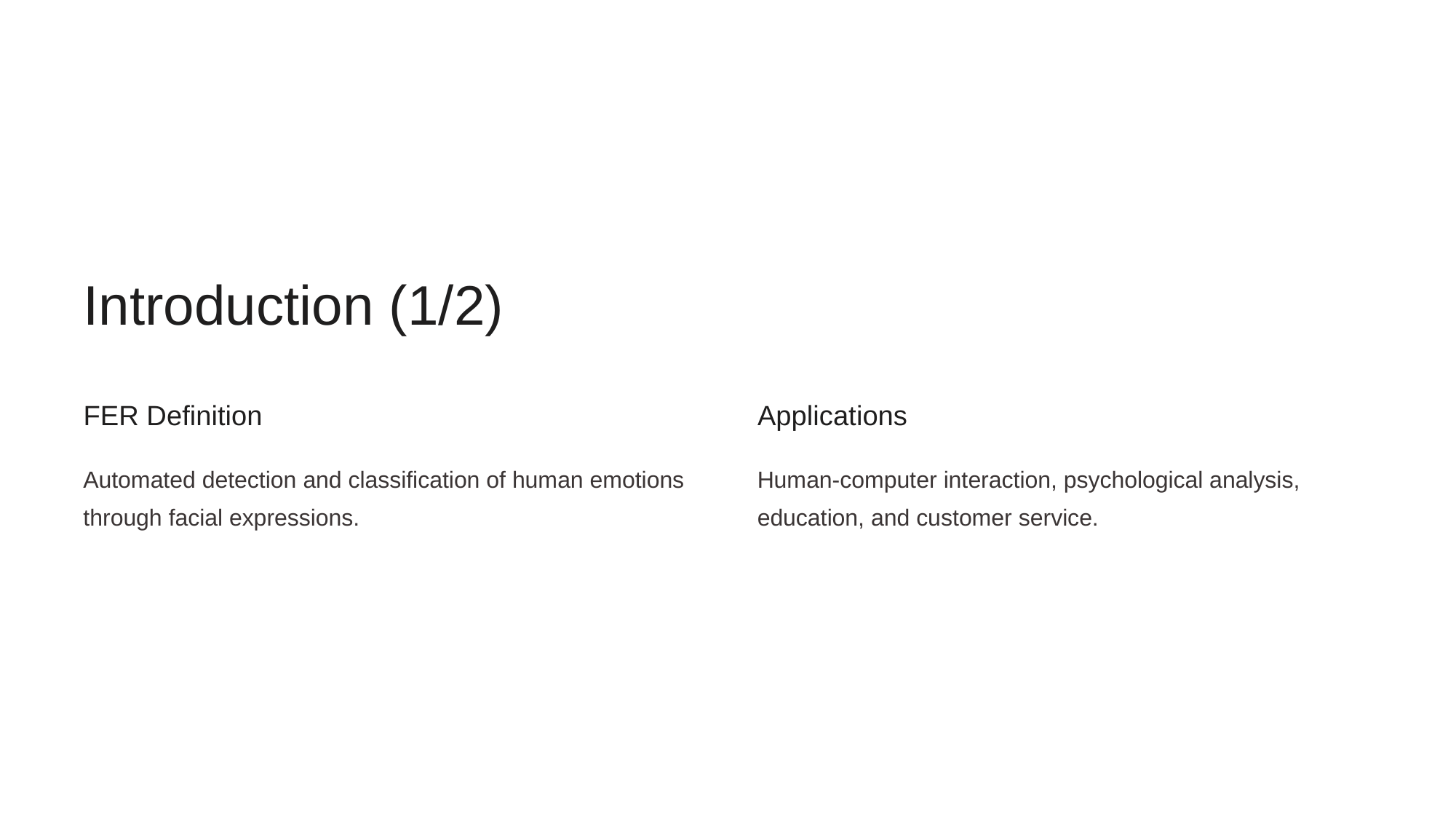

Introduction (1/2)
FER Definition
Applications
Automated detection and classification of human emotions through facial expressions.
Human-computer interaction, psychological analysis, education, and customer service.